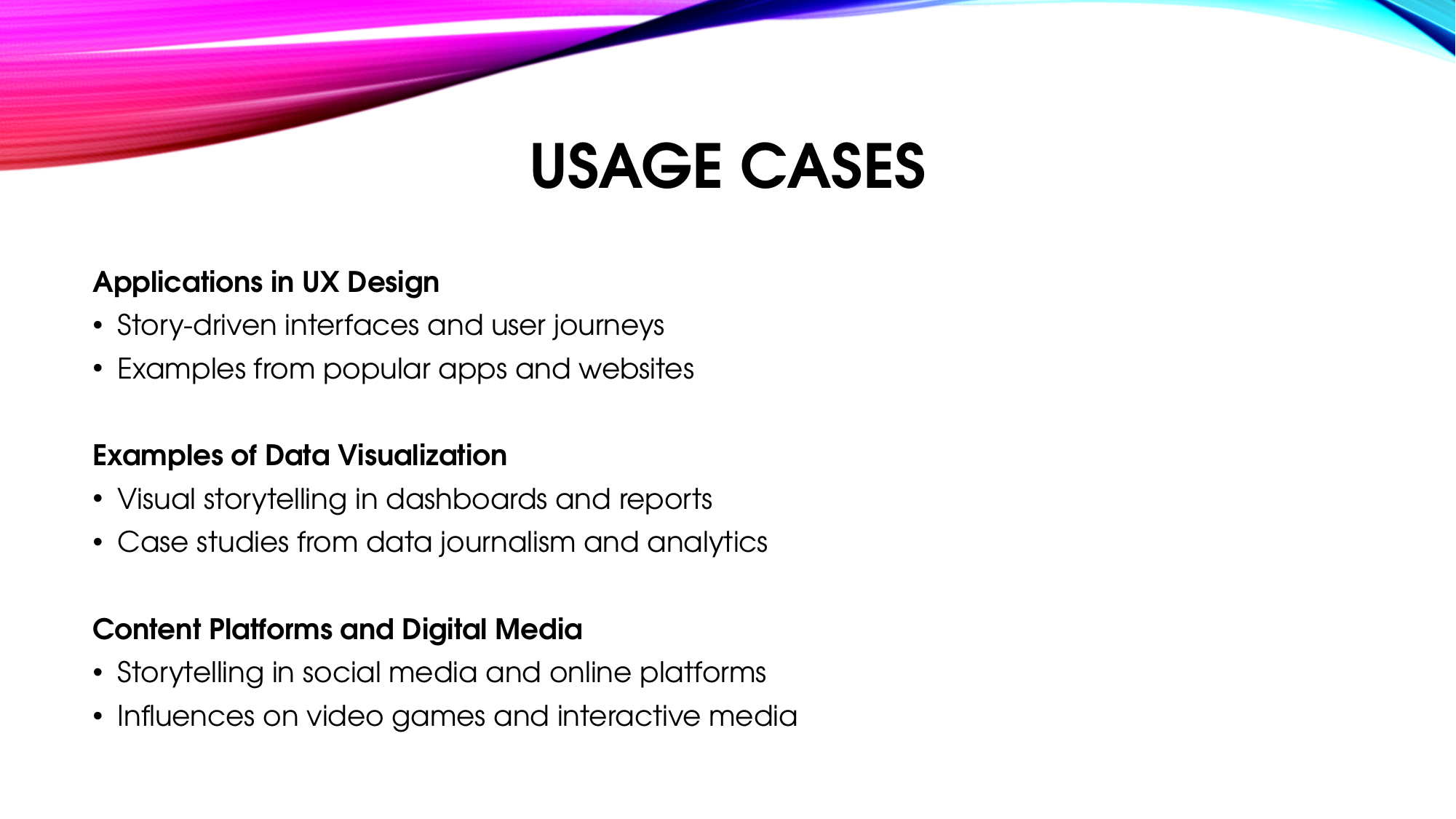

# Usage cases
Applications in UX Design
Story-driven interfaces and user journeys
Examples from popular apps and websites

Examples of Data Visualization
Visual storytelling in dashboards and reports
Case studies from data journalism and analytics

Content Platforms and Digital Media
Storytelling in social media and online platforms
Influences on video games and interactive media